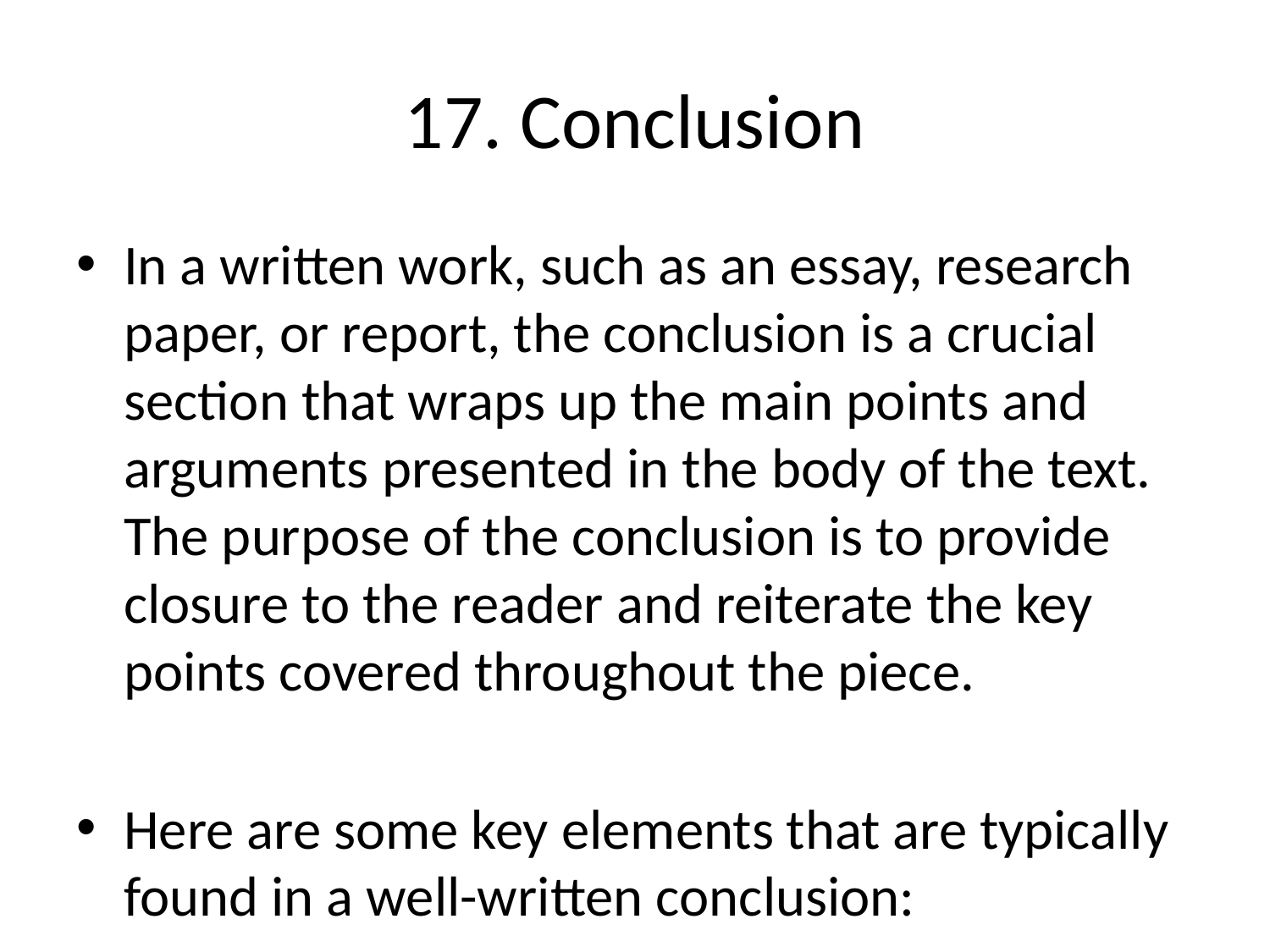

# 17. Conclusion
In a written work, such as an essay, research paper, or report, the conclusion is a crucial section that wraps up the main points and arguments presented in the body of the text. The purpose of the conclusion is to provide closure to the reader and reiterate the key points covered throughout the piece.

Here are some key elements that are typically found in a well-written conclusion:

1. **Restatement of Thesis**: The conclusion usually begins by restating the thesis statement or main argument of the piece. This helps remind the reader of the primary focus of the work.

2. **Summary of Key Points**: The conclusion should summarize the main points and arguments discussed in the body of the text. This reinforces the importance of these points and helps to tie everything together.

3. **Implications or Significance**: A good conclusion goes beyond summarizing and also discusses the broader implications of the topic or the significance of the findings. It answers the "So what?" question and explains why the information presented is important.

4. **Closing Thoughts**: The conclusion often includes some closing thoughts or reflections on the topic. This might involve discussing potential future research, practical applications of the findings, or personal insights on the subject matter.

5. **Call to Action (if applicable)**: In some cases, the conclusion may end with a call to action, urging the reader to take a specific step or consider a particular perspective based on the information presented.

6. **Final Thought or Quote**: Some writers choose to end their conclusion with a final thought or a thought-provoking quote that leaves a lasting impression on the reader.

In academic papers, it's important for the conclusion to be well-crafted and provide a sense of closure while also leaving a strong final impression. It should not introduce new ideas or information that has not been discussed in the body of the text. The conclusion serves as the final opportunity to leave a lasting impact on the reader and reinforce the key takeaways from the work.